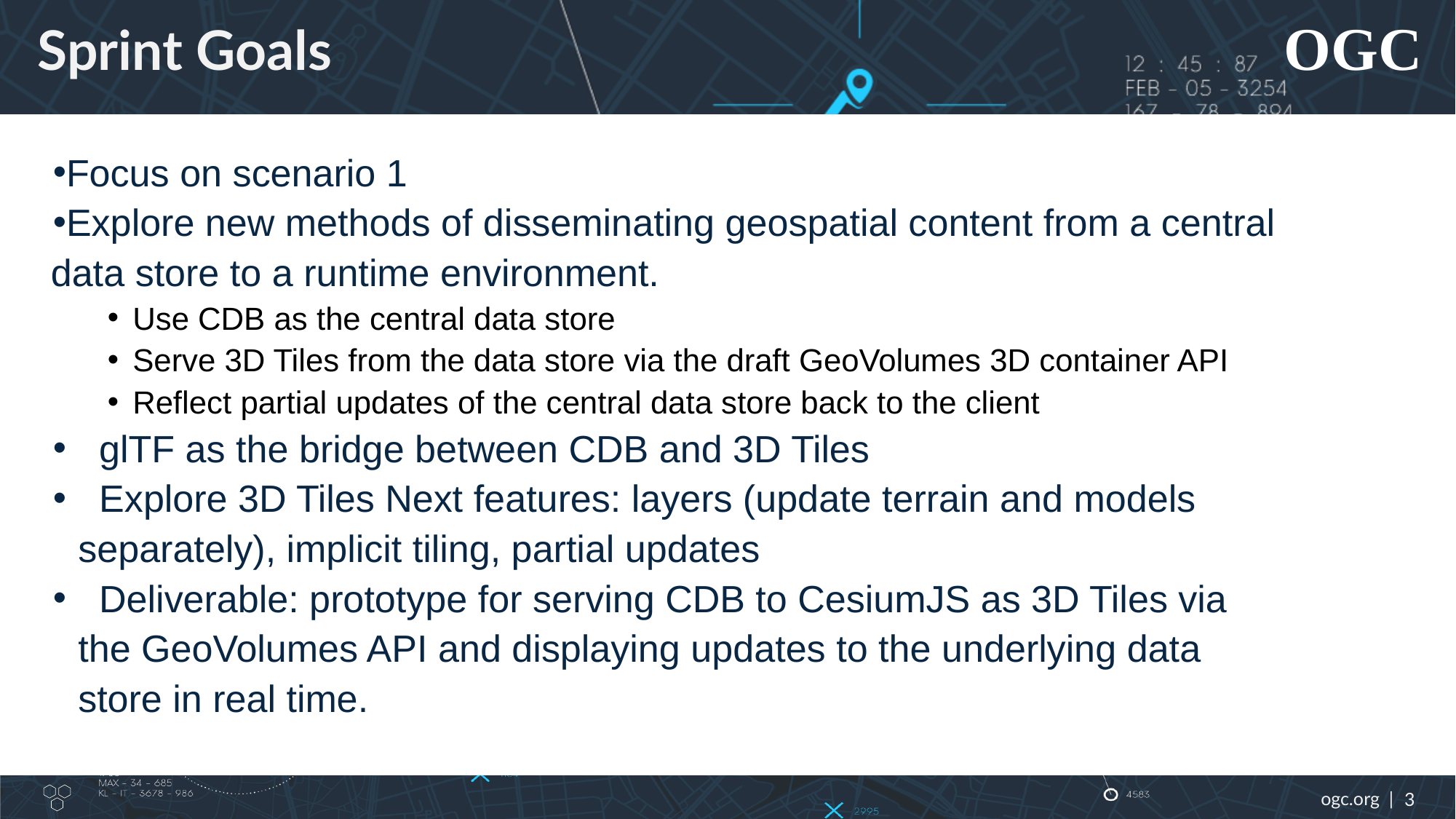

# Sprint Goals
Focus on scenario 1
Explore new methods of disseminating geospatial content from a central data store to a runtime environment.
Use CDB as the central data store
Serve 3D Tiles from the data store via the draft GeoVolumes 3D container API
Reflect partial updates of the central data store back to the client
  glTF as the bridge between CDB and 3D Tiles
  Explore 3D Tiles Next features: layers (update terrain and models separately), implicit tiling, partial updates
  Deliverable: prototype for serving CDB to CesiumJS as 3D Tiles via the GeoVolumes API and displaying updates to the underlying data store in real time.
3